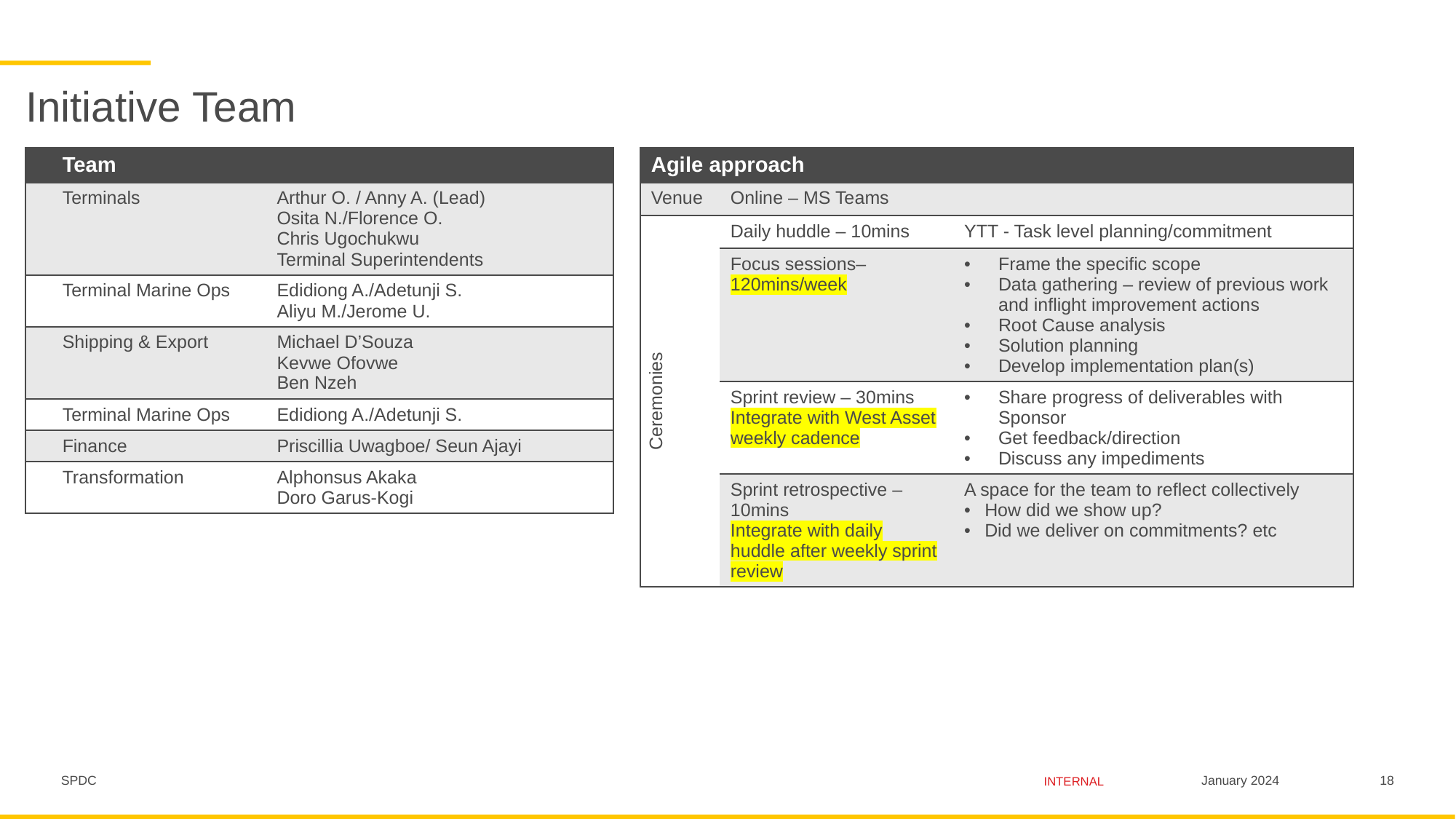

# Initiative Team
|  | Team |  |
| --- | --- | --- |
|  | Terminals | Arthur O. / Anny A. (Lead) Osita N./Florence O. Chris Ugochukwu Terminal Superintendents |
|  | Terminal Marine Ops | Edidiong A./Adetunji S. Aliyu M./Jerome U. |
|  | Shipping & Export | Michael D’Souza Kevwe Ofovwe Ben Nzeh |
|  | Terminal Marine Ops | Edidiong A./Adetunji S. |
|  | Finance | Priscillia Uwagboe/ Seun Ajayi |
|  | Transformation | Alphonsus Akaka Doro Garus-Kogi |
| Agile approach |  | Agile approach |
| --- | --- | --- |
| Venue | Online – MS Teams |  |
| Ceremonies | Daily huddle – 10mins | YTT - Task level planning/commitment |
| Ceremonies | Focus sessions– 120mins/week | Frame the specific scope Data gathering – review of previous work and inflight improvement actions Root Cause analysis Solution planning Develop implementation plan(s) |
|  | Sprint review – 30mins Integrate with West Asset weekly cadence | Share progress of deliverables with Sponsor Get feedback/direction Discuss any impediments |
|  | Sprint retrospective – 10mins Integrate with daily huddle after weekly sprint review | A space for the team to reflect collectively How did we show up? Did we deliver on commitments? etc |

18
January 2024